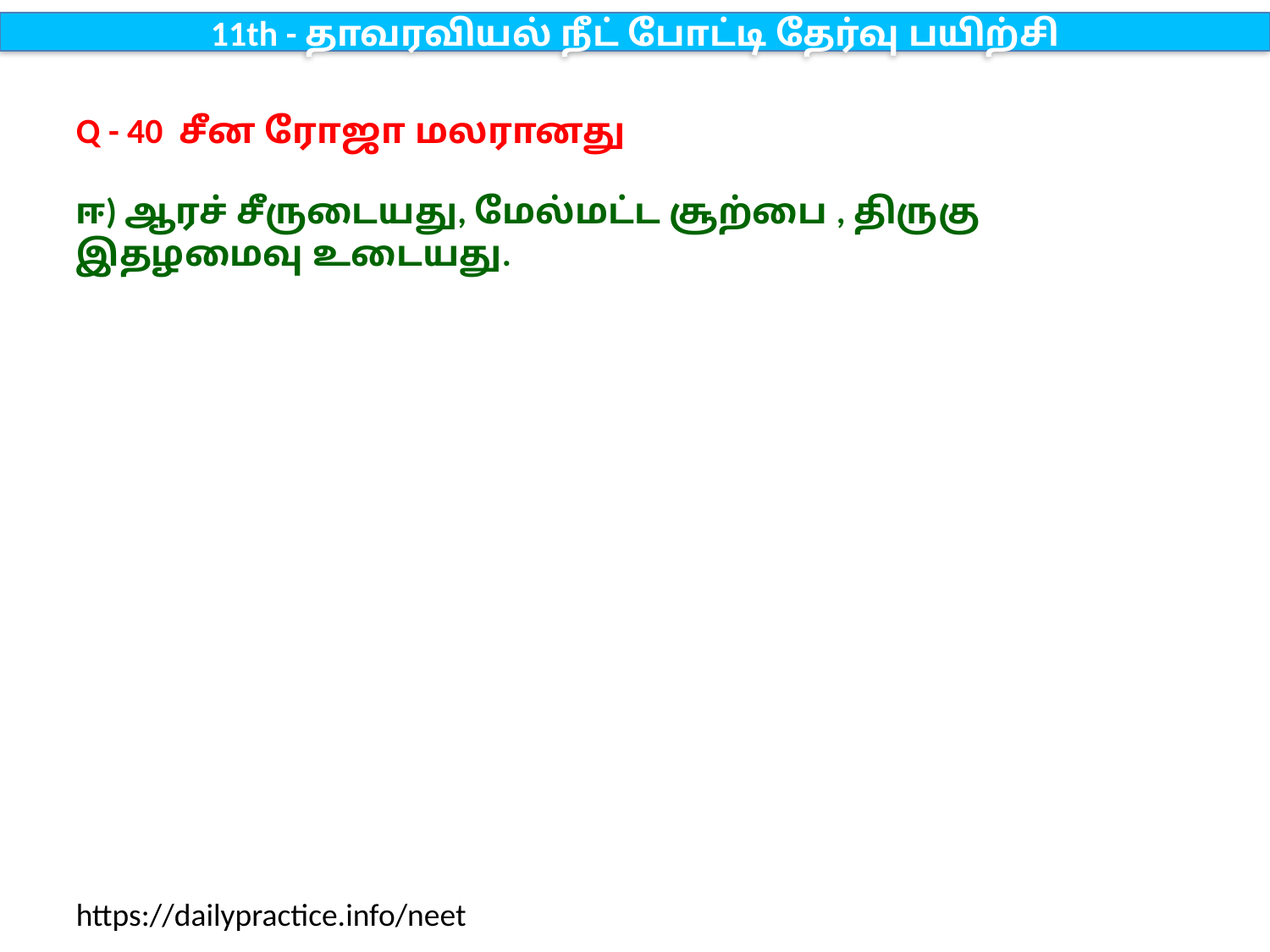

11th - தாவரவியல் நீட் போட்டி தேர்வு பயிற்சி

Q - 40  சீன ரோஜா மலரானது

ஈ) ஆரச் சீருடையது, மேல்மட்ட சூற்பை , திருகு இதழமைவு உடையது.
https://dailypractice.info/neet